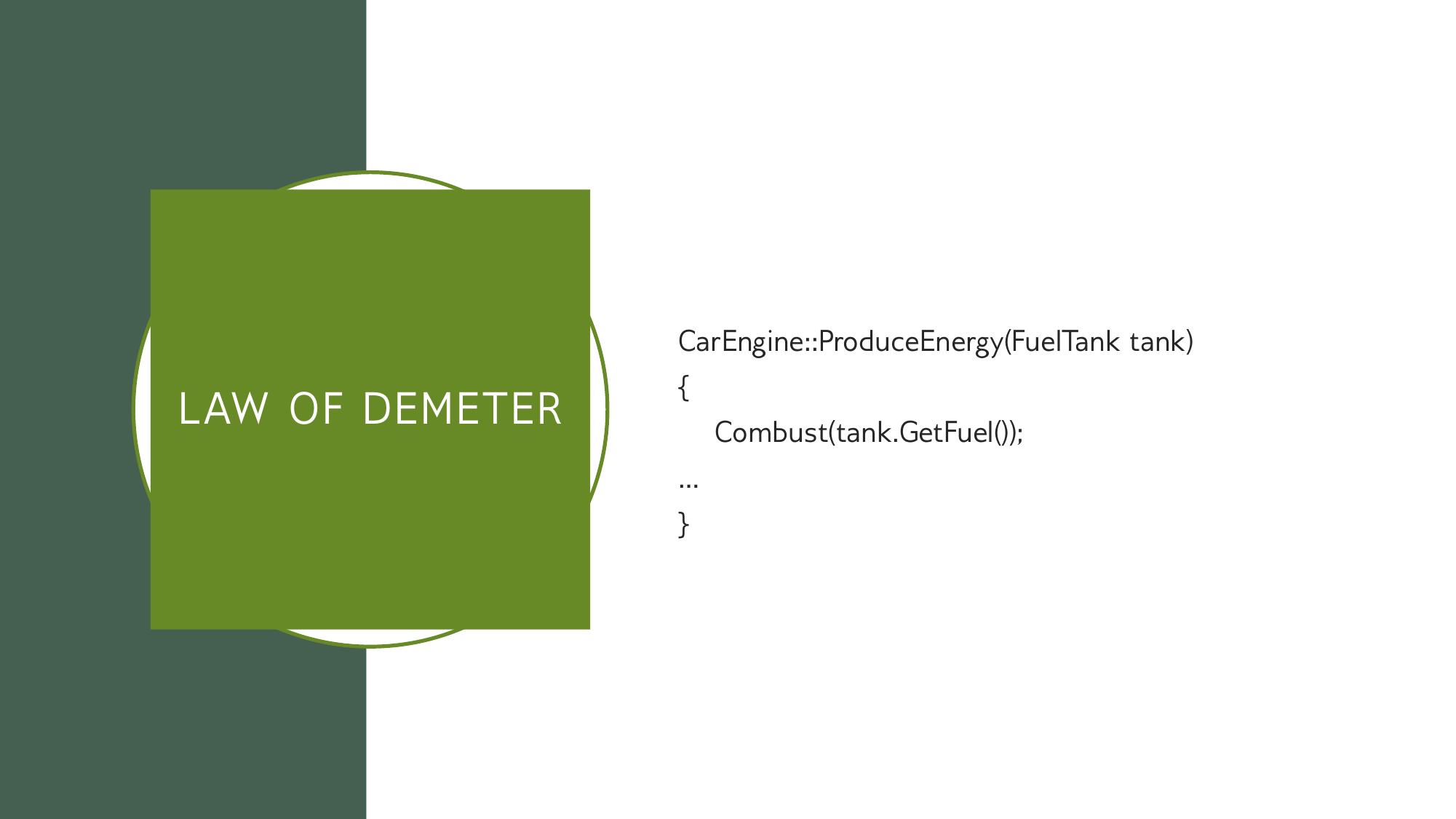

CarEngine::ProduceEnergy(FuelTank tank)
{
    Combust(tank.GetFuel());
…
}

# Law of Demeter